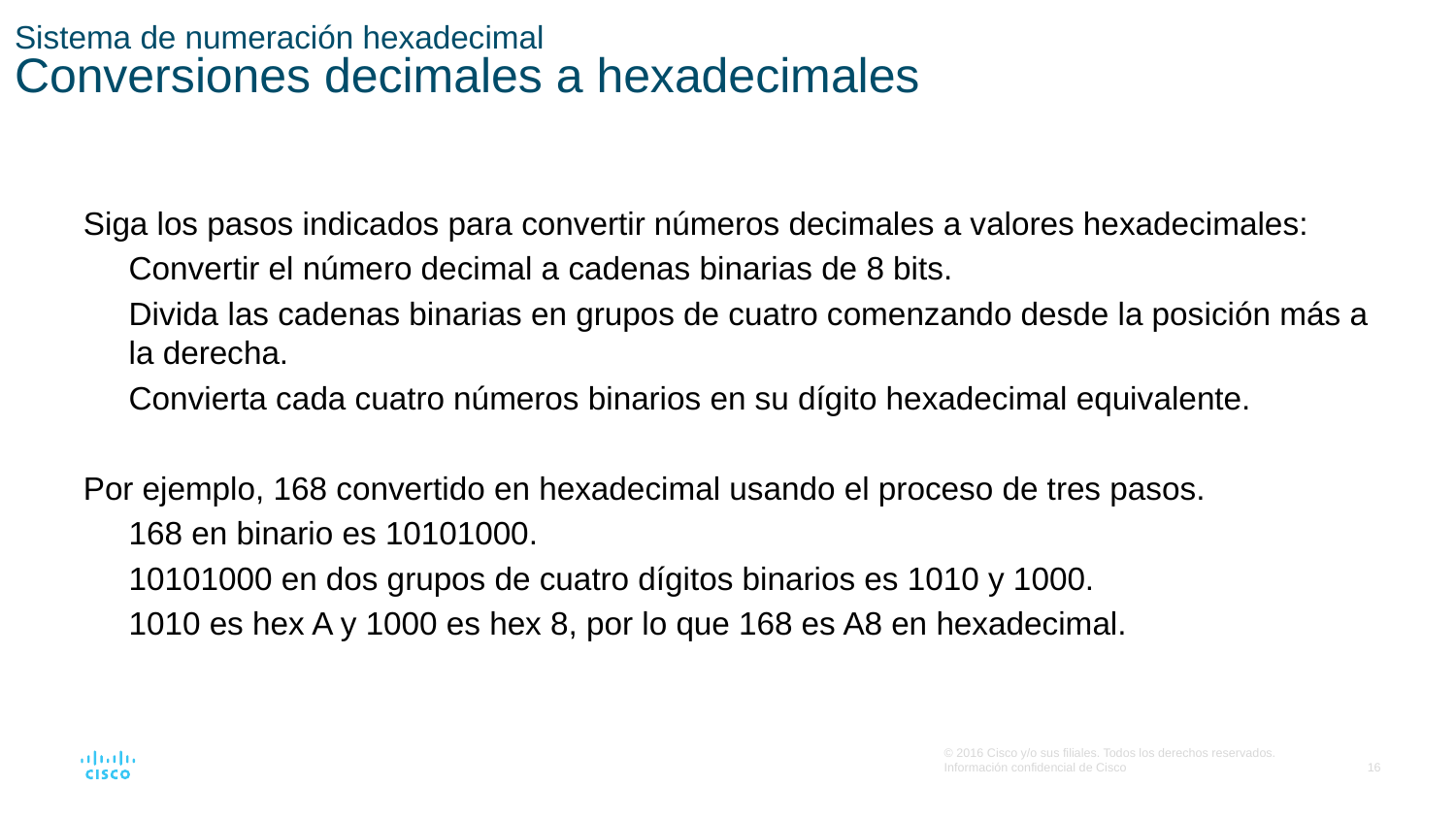

# Sistema de numeración hexadecimal Conversiones decimales a hexadecimales
Siga los pasos indicados para convertir números decimales a valores hexadecimales:
Convertir el número decimal a cadenas binarias de 8 bits.
Divida las cadenas binarias en grupos de cuatro comenzando desde la posición más a la derecha.
Convierta cada cuatro números binarios en su dígito hexadecimal equivalente.

Por ejemplo, 168 convertido en hexadecimal usando el proceso de tres pasos.
168 en binario es 10101000.
10101000 en dos grupos de cuatro dígitos binarios es 1010 y 1000.
1010 es hex A y 1000 es hex 8, por lo que 168 es A8 en hexadecimal.